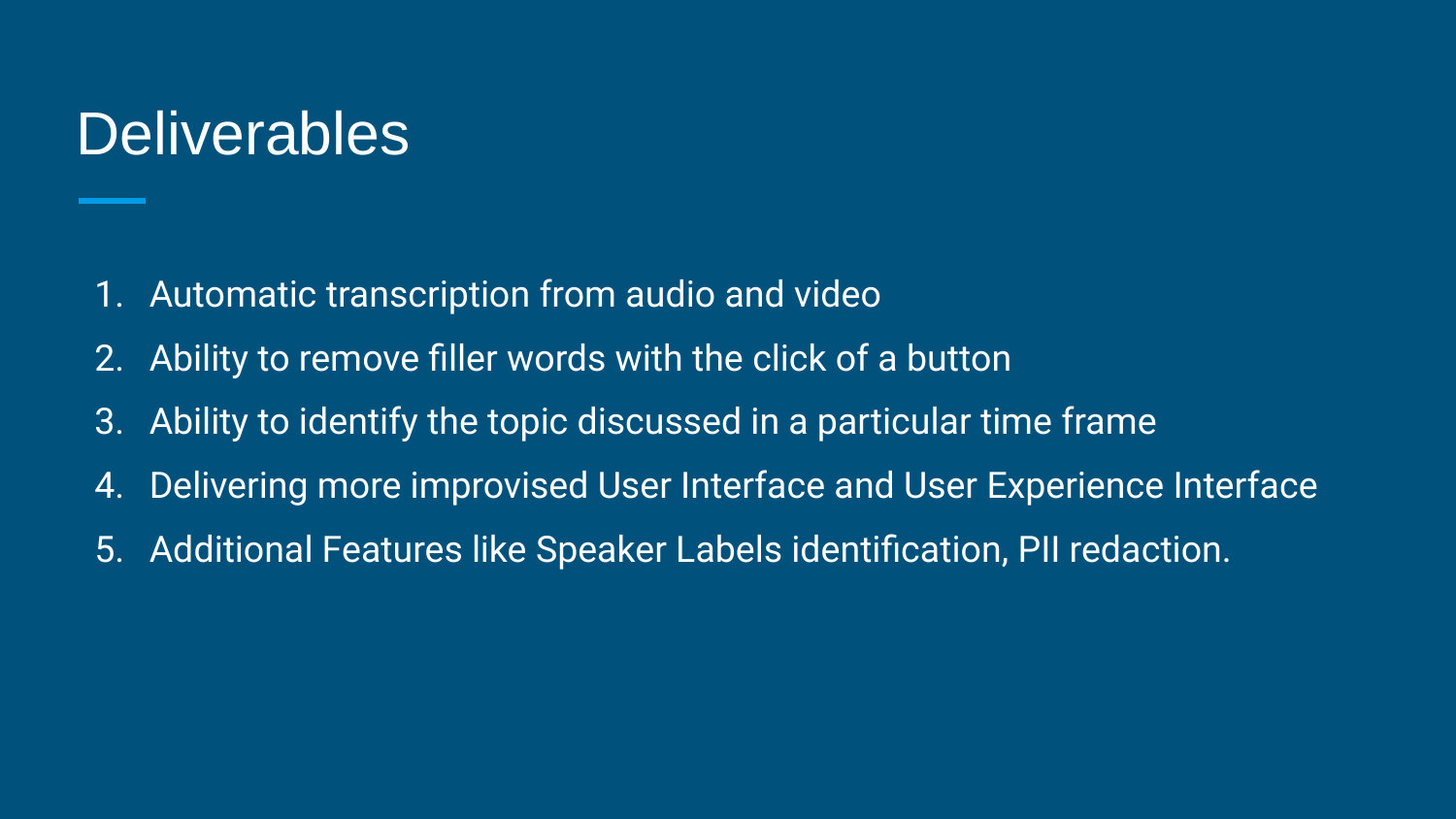

# Deliverables
Automatic transcription from audio and video
Ability to remove filler words with the click of a button
Ability to identify the topic discussed in a particular time frame
Delivering more improvised User Interface and User Experience Interface
Additional Features like Speaker Labels identification, PII redaction.